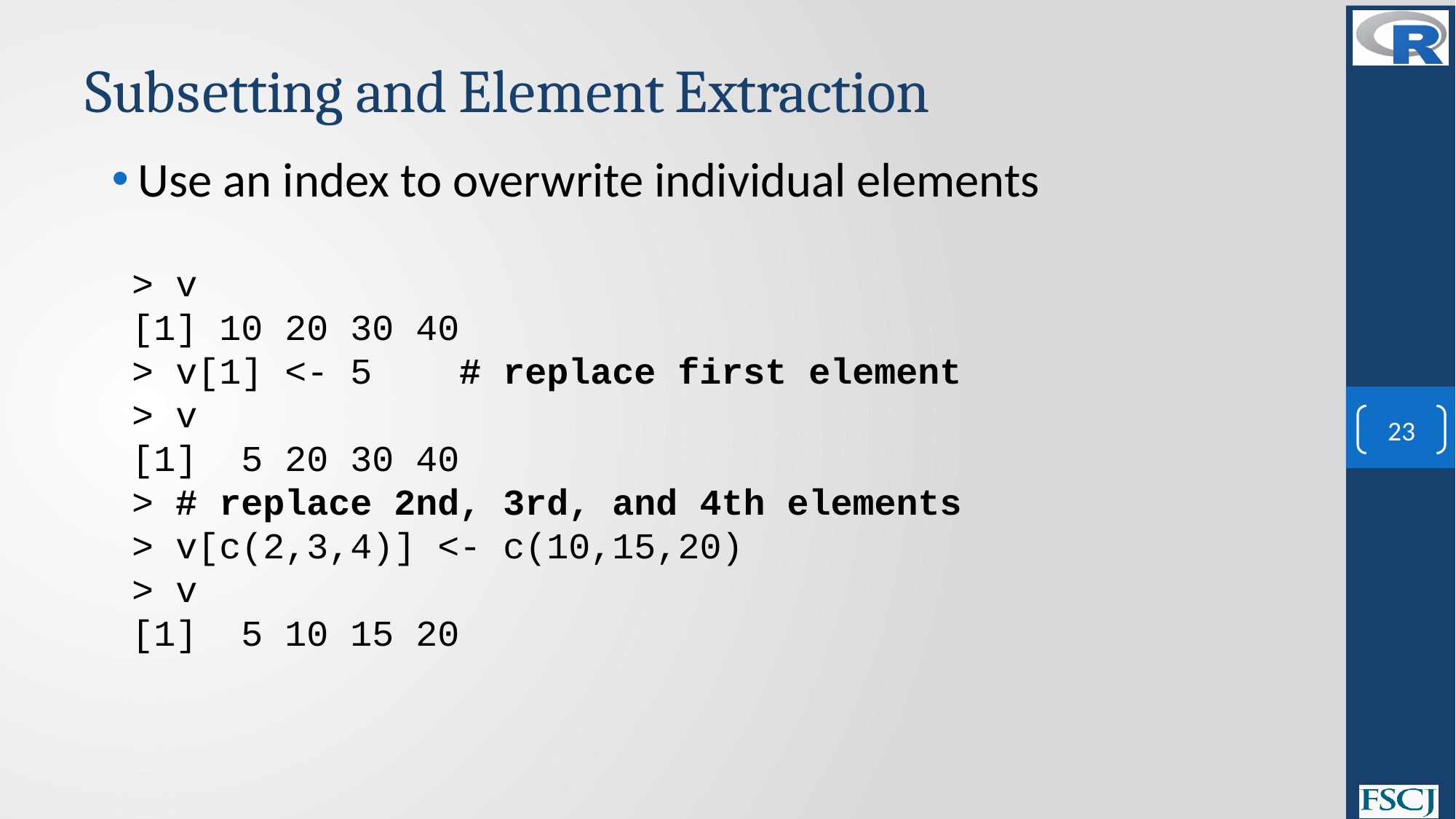

# Subsetting and Element Extraction
Use an index to overwrite individual elements
> v
[1] 10 20 30 40
> v[1] <- 5    # replace first element
> v
[1]  5 20 30 40
> # replace 2nd, 3rd, and 4th elements
> v[c(2,3,4)] <- c(10,15,20)
> v
[1]  5 10 15 20
23